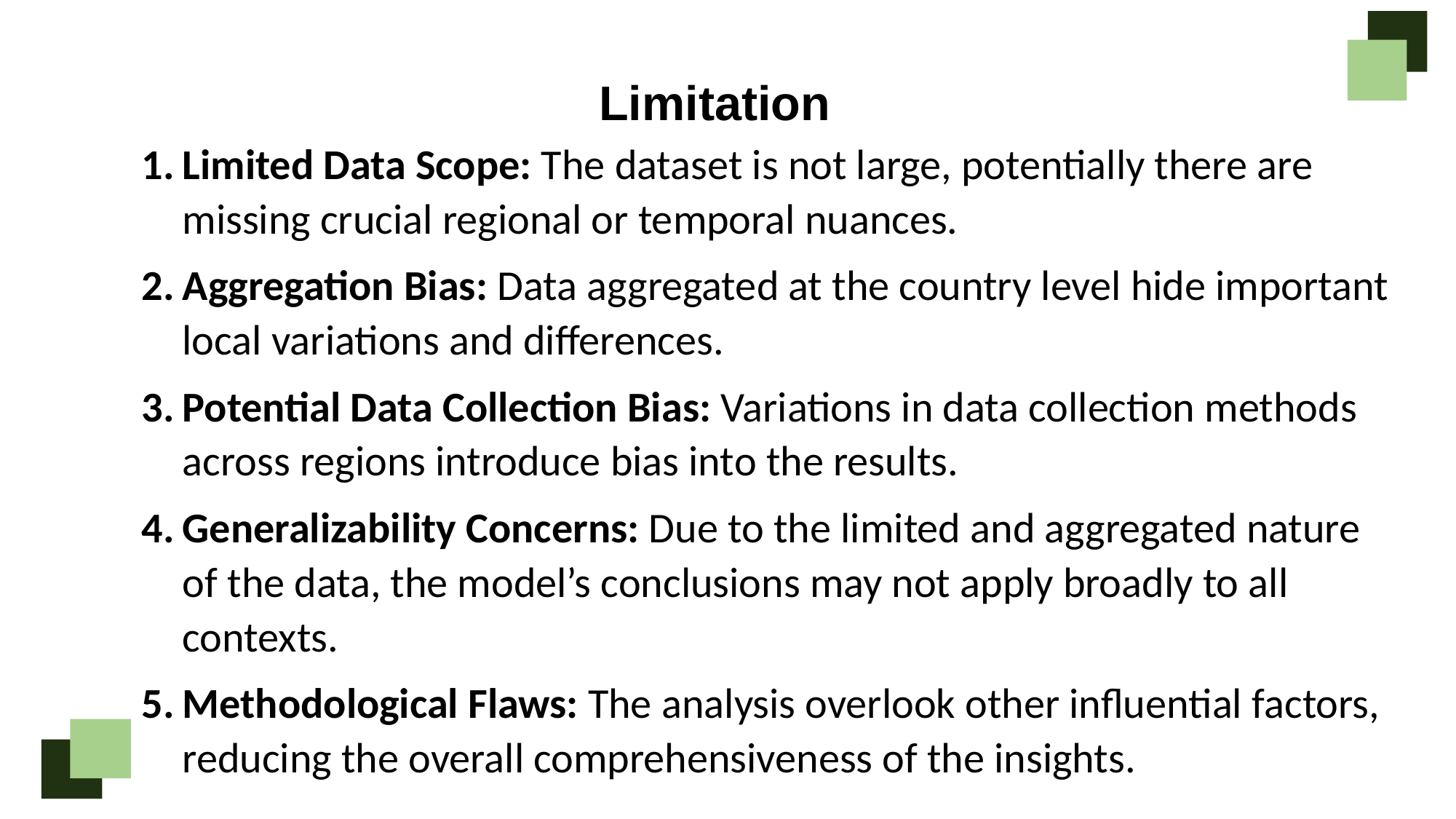

Limitation
Limited Data Scope: The dataset is not large, potentially there are missing crucial regional or temporal nuances.
Aggregation Bias: Data aggregated at the country level hide important local variations and differences.
Potential Data Collection Bias: Variations in data collection methods across regions introduce bias into the results.
Generalizability Concerns: Due to the limited and aggregated nature of the data, the model’s conclusions may not apply broadly to all contexts.
Methodological Flaws: The analysis overlook other influential factors, reducing the overall comprehensiveness of the insights.